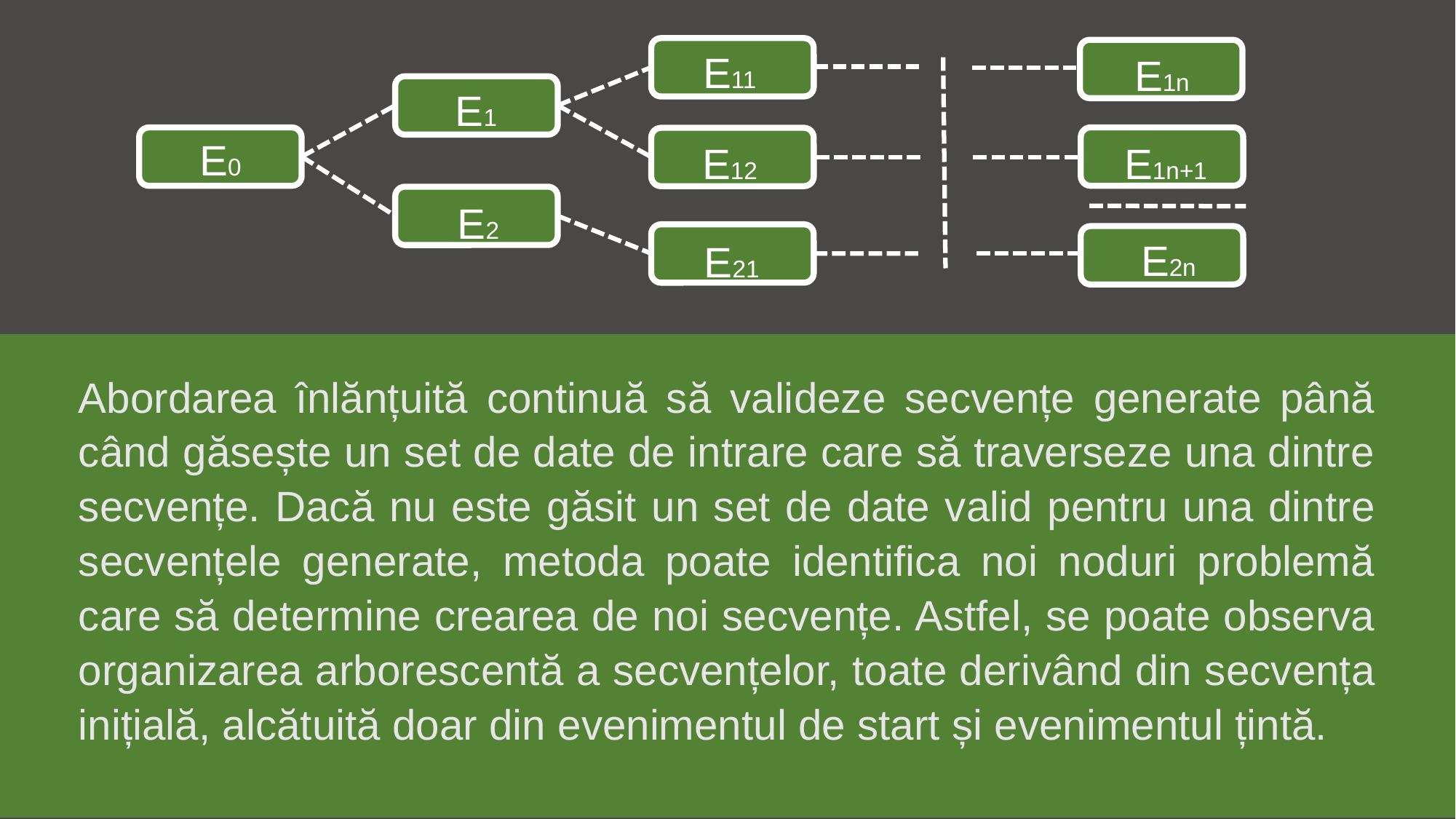

E11

E1n
E1
E0
E12
E1n+1
E2
E2n
E21

Abordarea înlănțuită continuă să valideze secvențe generate până când găsește un set de date de intrare care să traverseze una dintre secvențe. Dacă nu este găsit un set de date valid pentru una dintre secvențele generate, metoda poate identifica noi noduri problemă care să determine crearea de noi secvențe. Astfel, se poate observa organizarea arborescentă a secvențelor, toate derivând din secvența inițială, alcătuită doar din evenimentul de start și evenimentul țintă.